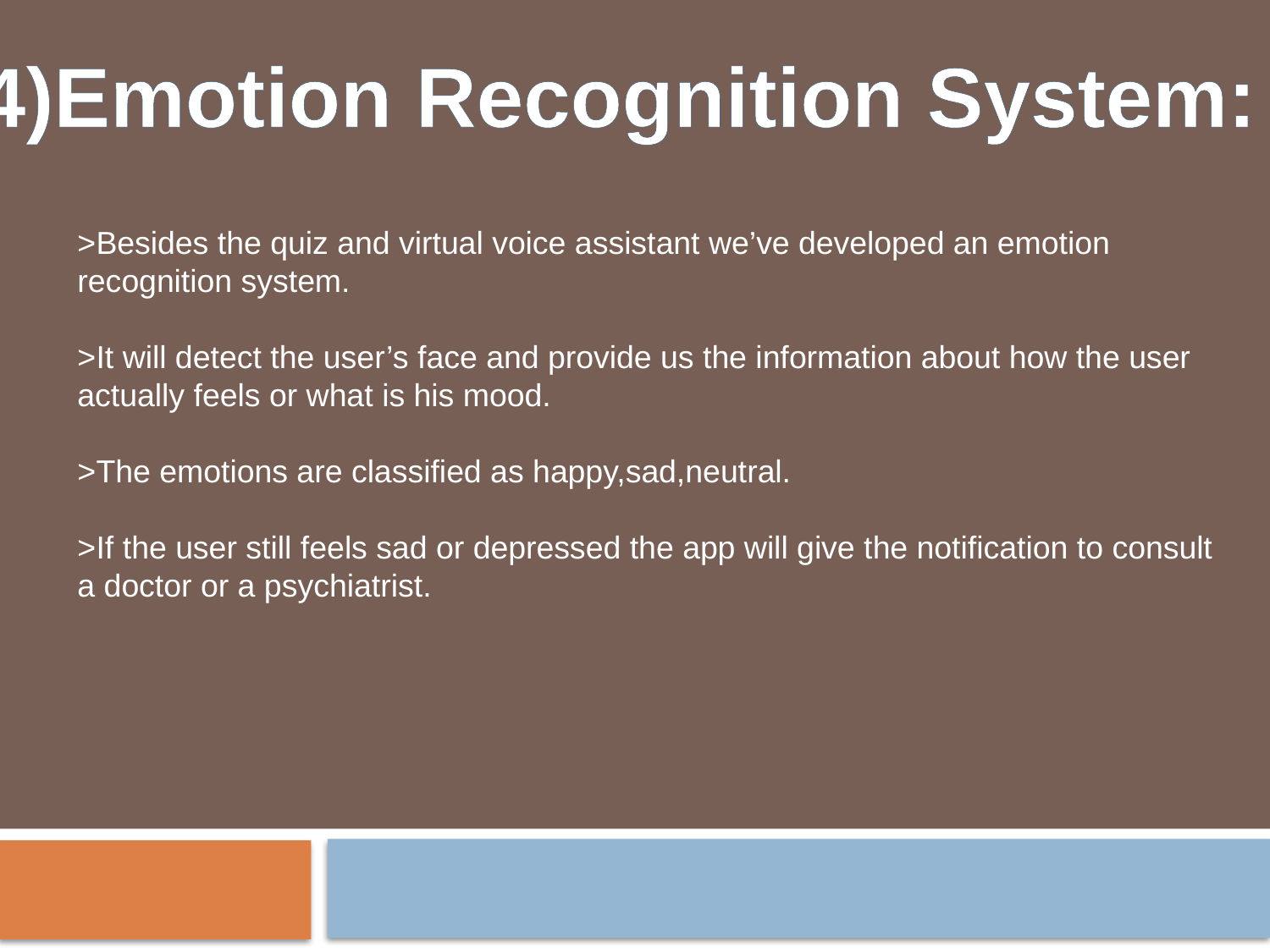

4)Emotion Recognition System:
>Besides the quiz and virtual voice assistant we’ve developed an emotion recognition system.

>It will detect the user’s face and provide us the information about how the user actually feels or what is his mood.

>The emotions are classified as happy,sad,neutral.

>If the user still feels sad or depressed the app will give the notification to consult a doctor or a psychiatrist.